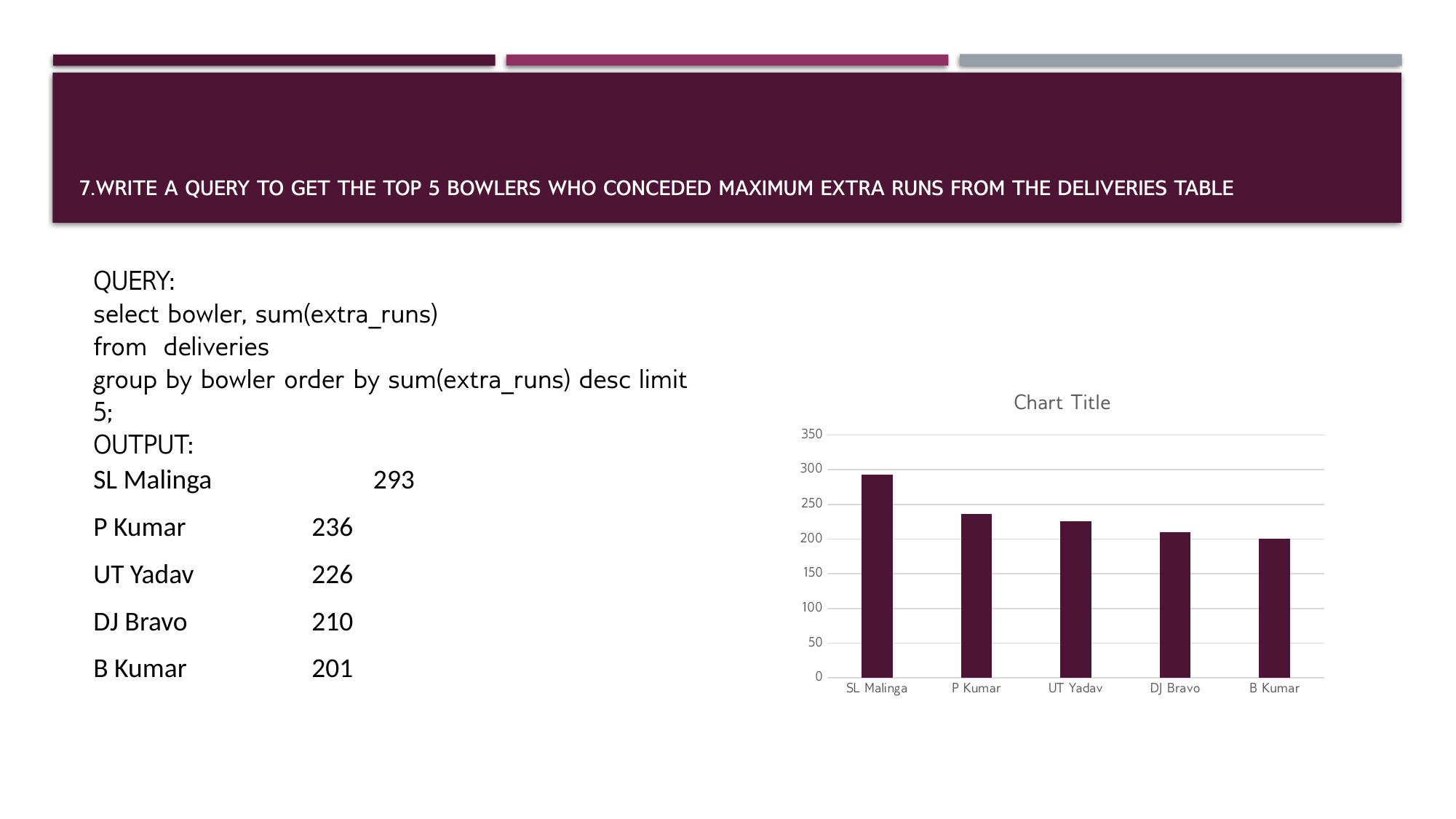

# 7.Write a query to get the top 5 bowlers who conceded maximum extra runs from the deliveries table
QUERY:
select bowler, sum(extra_runs)
from  deliveries
group by bowler order by sum(extra_runs) desc limit 5;
OUTPUT:
SL Malinga	          293
P Kumar		236
UT Yadav		226
DJ Bravo		210
B Kumar		201

### Chart:

| Category |  |
|---|---|
| SL Malinga | 293.0 |
| P Kumar | 236.0 |
| UT Yadav | 226.0 |
| DJ Bravo | 210.0 |
| B Kumar | 201.0 |